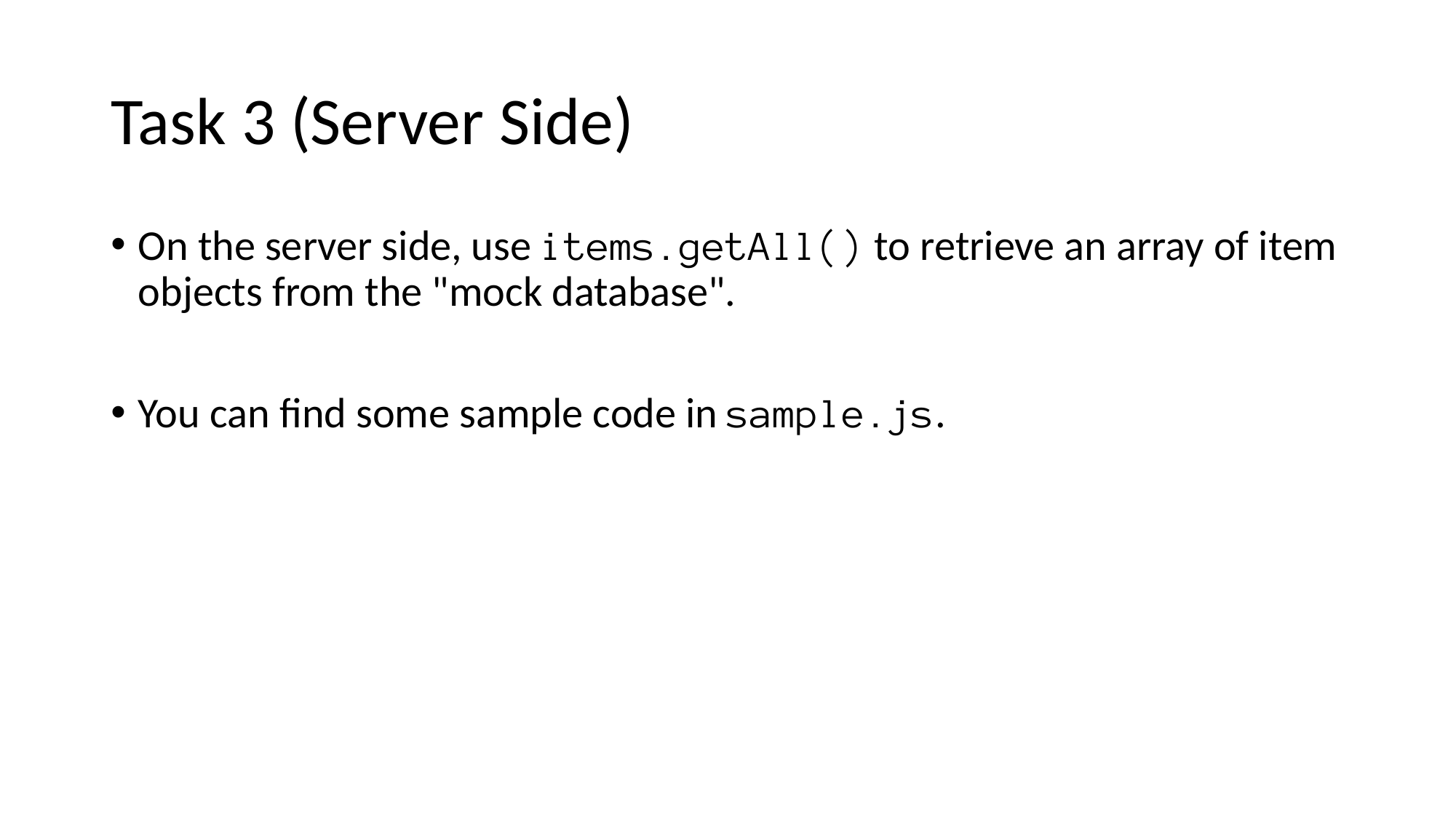

# Task 3 (Server Side)
On the server side, use items.getAll() to retrieve an array of item objects from the "mock database".

You can find some sample code in sample.js.